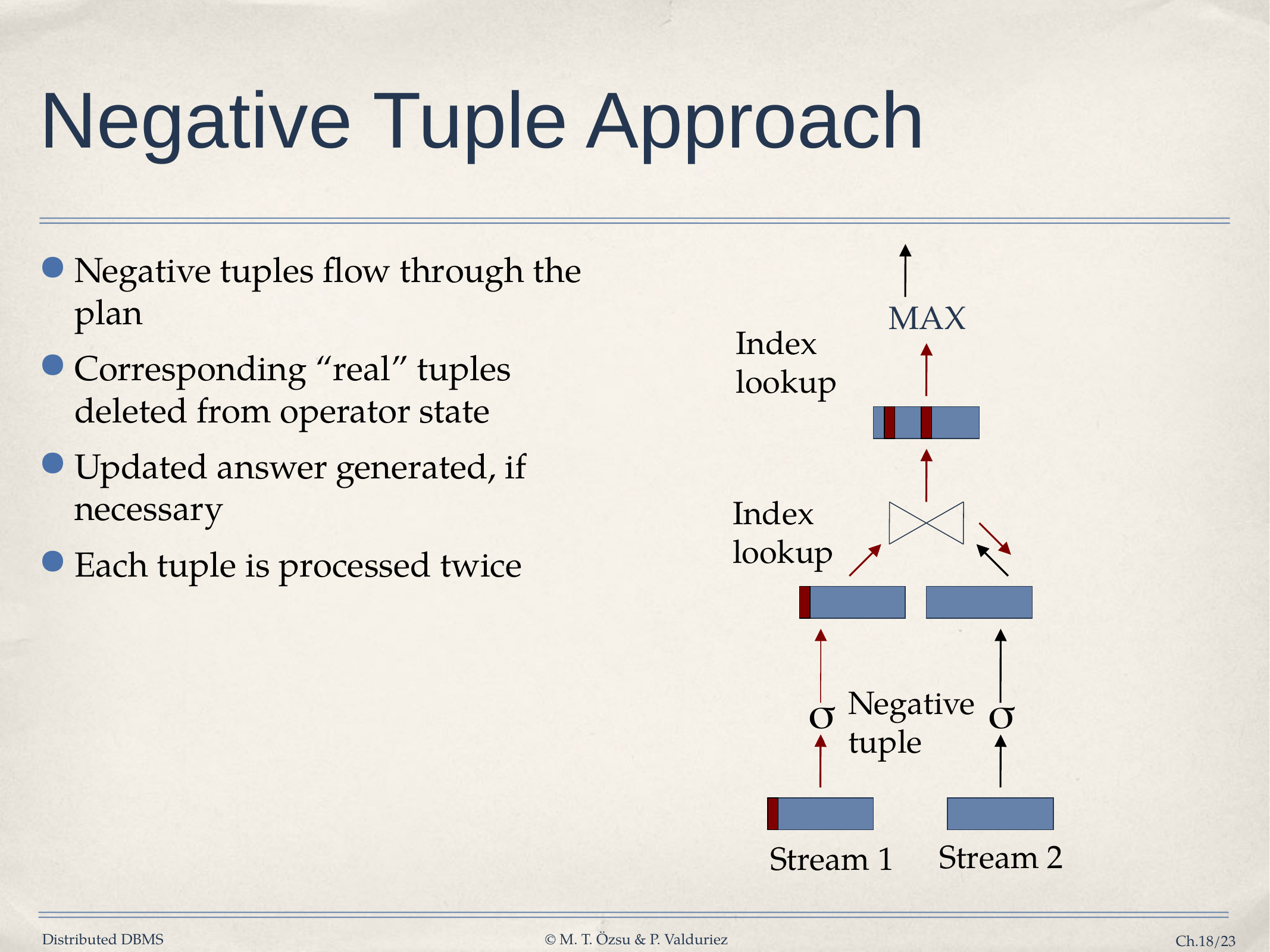

# Negative Tuple Approach
Negative tuples flow through the plan
Corresponding “real” tuples deleted from operator state
Updated answer generated, if necessary
Each tuple is processed twice

MAX
Index
lookup

Index
lookup

Negative
tuple
σ
σ

Stream 2
Stream 1